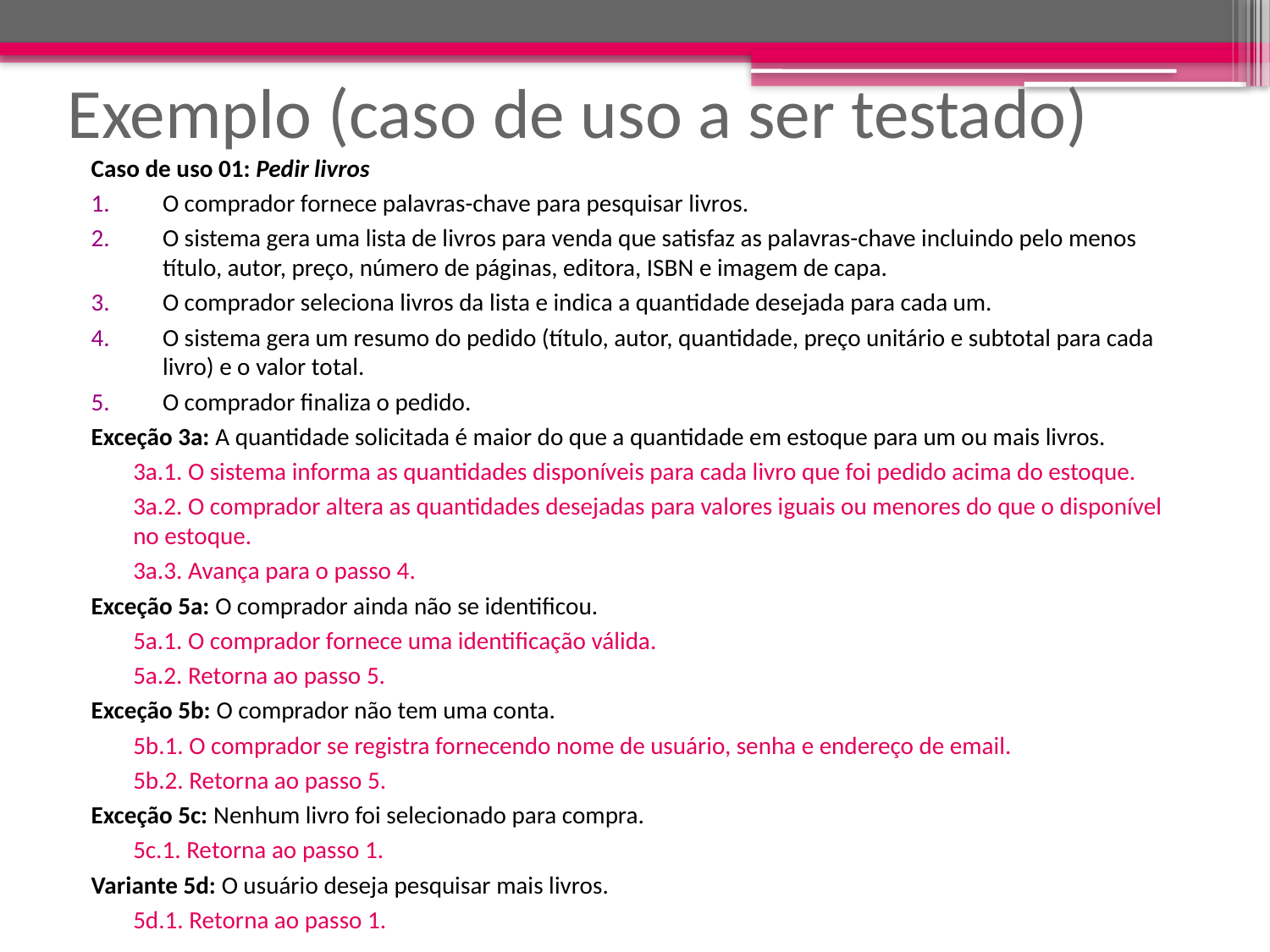

# Exemplo (caso de uso a ser testado)
Caso de uso 01: Pedir livros
O comprador fornece palavras-chave para pesquisar livros.
O sistema gera uma lista de livros para venda que satisfaz as palavras-chave incluindo pelo menos título, autor, preço, número de páginas, editora, ISBN e imagem de capa.
O comprador seleciona livros da lista e indica a quantidade desejada para cada um.
O sistema gera um resumo do pedido (título, autor, quantidade, preço unitário e subtotal para cada livro) e o valor total.
O comprador finaliza o pedido.
Exceção 3a: A quantidade solicitada é maior do que a quantidade em estoque para um ou mais livros.
3a.1. O sistema informa as quantidades disponíveis para cada livro que foi pedido acima do estoque.
3a.2. O comprador altera as quantidades desejadas para valores iguais ou menores do que o disponível no estoque.
3a.3. Avança para o passo 4.
Exceção 5a: O comprador ainda não se identificou.
5a.1. O comprador fornece uma identificação válida.
5a.2. Retorna ao passo 5.
Exceção 5b: O comprador não tem uma conta.
5b.1. O comprador se registra fornecendo nome de usuário, senha e endereço de email.
5b.2. Retorna ao passo 5.
Exceção 5c: Nenhum livro foi selecionado para compra.
5c.1. Retorna ao passo 1.
Variante 5d: O usuário deseja pesquisar mais livros.
5d.1. Retorna ao passo 1.